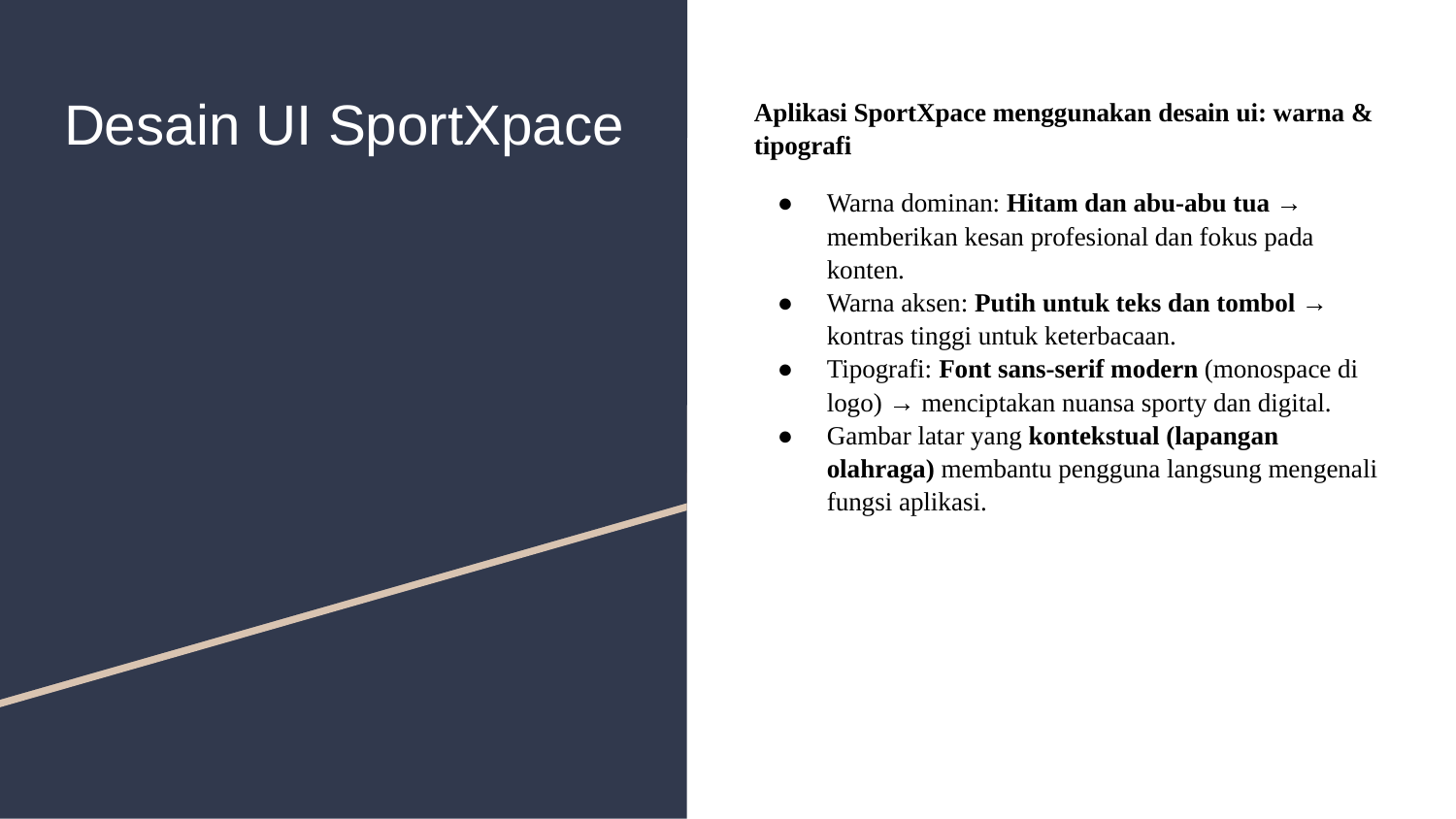

# Desain UI SportXpace
Aplikasi SportXpace menggunakan desain ui: warna & tipografi
Warna dominan: Hitam dan abu-abu tua → memberikan kesan profesional dan fokus pada konten.
Warna aksen: Putih untuk teks dan tombol → kontras tinggi untuk keterbacaan.
Tipografi: Font sans-serif modern (monospace di logo) → menciptakan nuansa sporty dan digital.
Gambar latar yang kontekstual (lapangan olahraga) membantu pengguna langsung mengenali fungsi aplikasi.